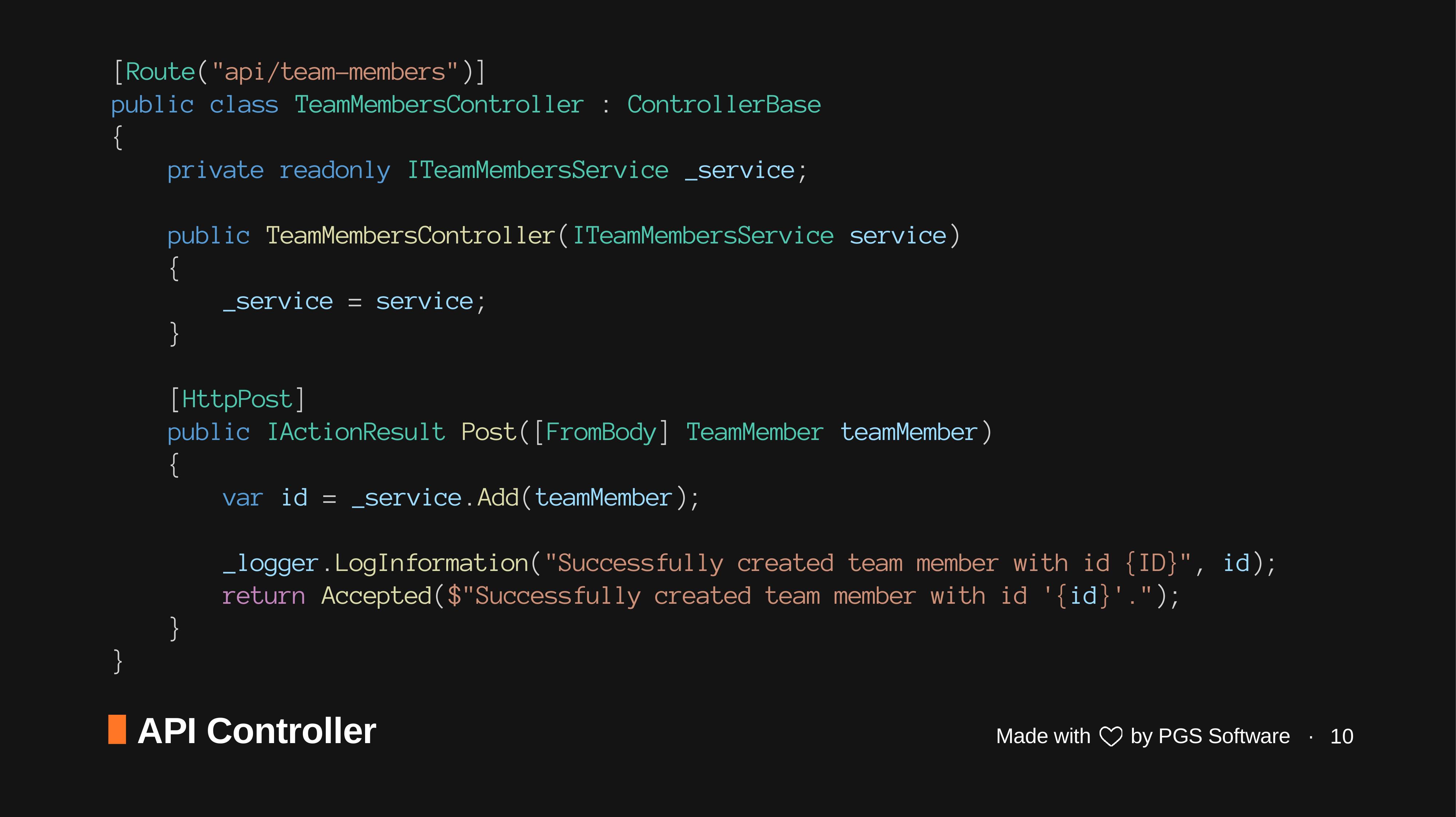

[Route("api/team-members")]
public class TeamMembersController : ControllerBase
{
    private readonly ITeamMembersService _service;
    public TeamMembersController(ITeamMembersService service)
    {
        _service = service;
    }

    [HttpPost]
    public IActionResult Post([FromBody] TeamMember teamMember)
    {
        var id = _service.Add(teamMember);

        _logger.LogInformation("Successfully created team member with id {ID}", id);
        return Accepted($"Successfully created team member with id '{id}'.");
    }
}

API Controller
10